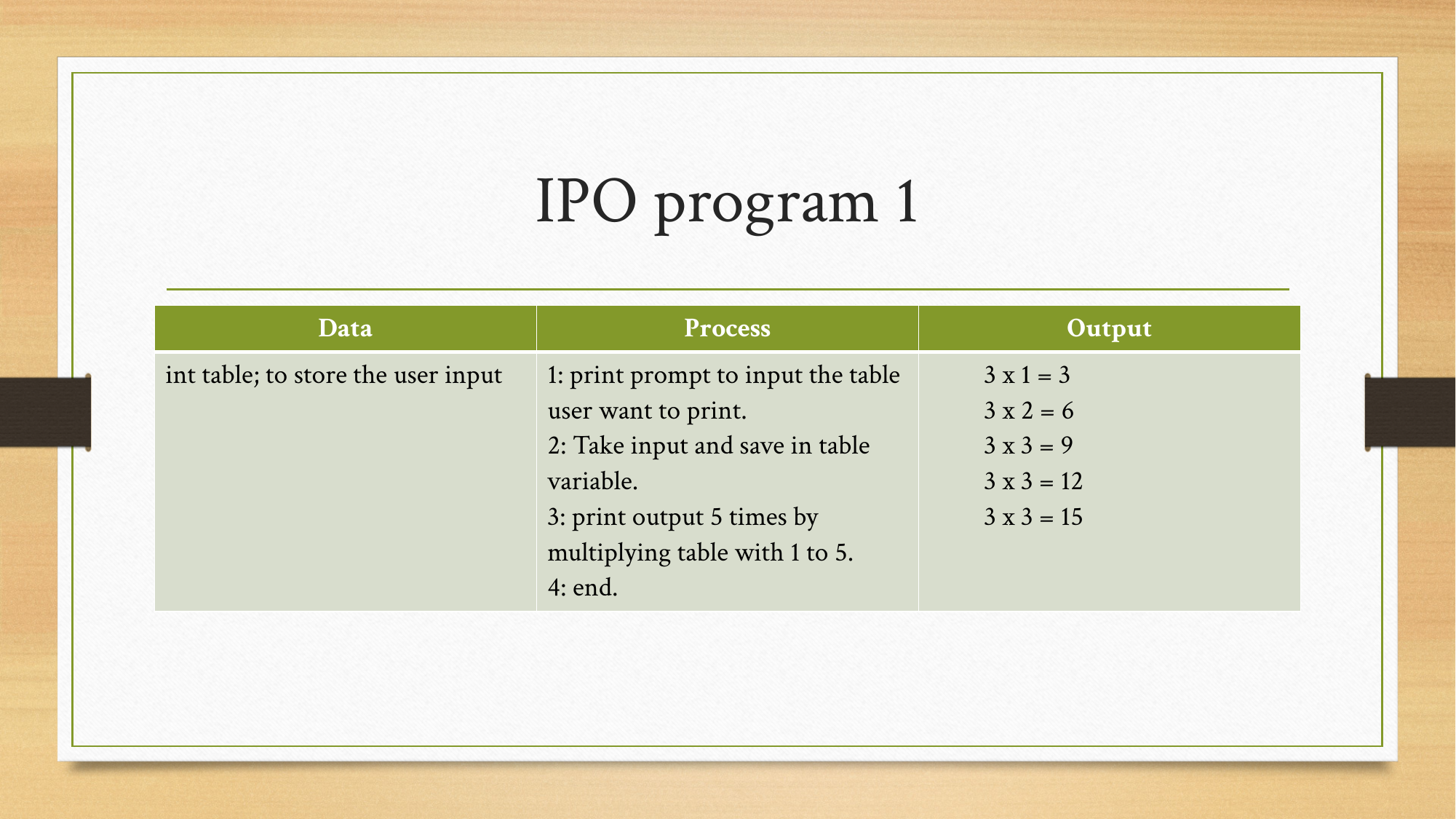

# IPO program 1
| Data | Process | Output |
| --- | --- | --- |
| int table; to store the user input | 1: print prompt to input the table user want to print. 2: Take input and save in table variable. 3: print output 5 times by multiplying table with 1 to 5. 4: end. | 3 x 1 = 3 3 x 2 = 6 3 x 3 = 9 3 x 3 = 12 3 x 3 = 15 |